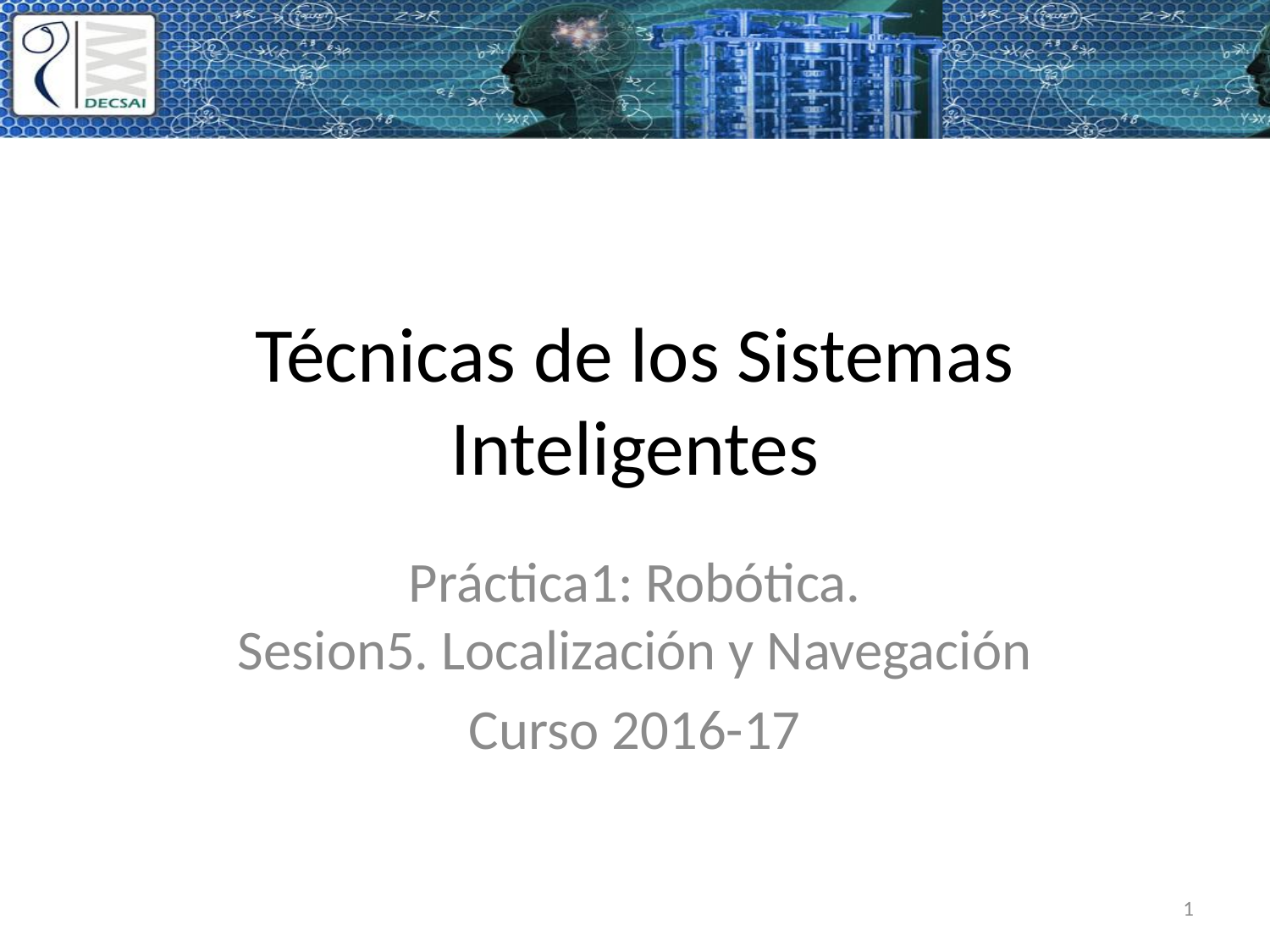

# Técnicas de los Sistemas Inteligentes
Práctica1: Robótica.
Sesion5. Localización y Navegación
Curso 2016-17

1